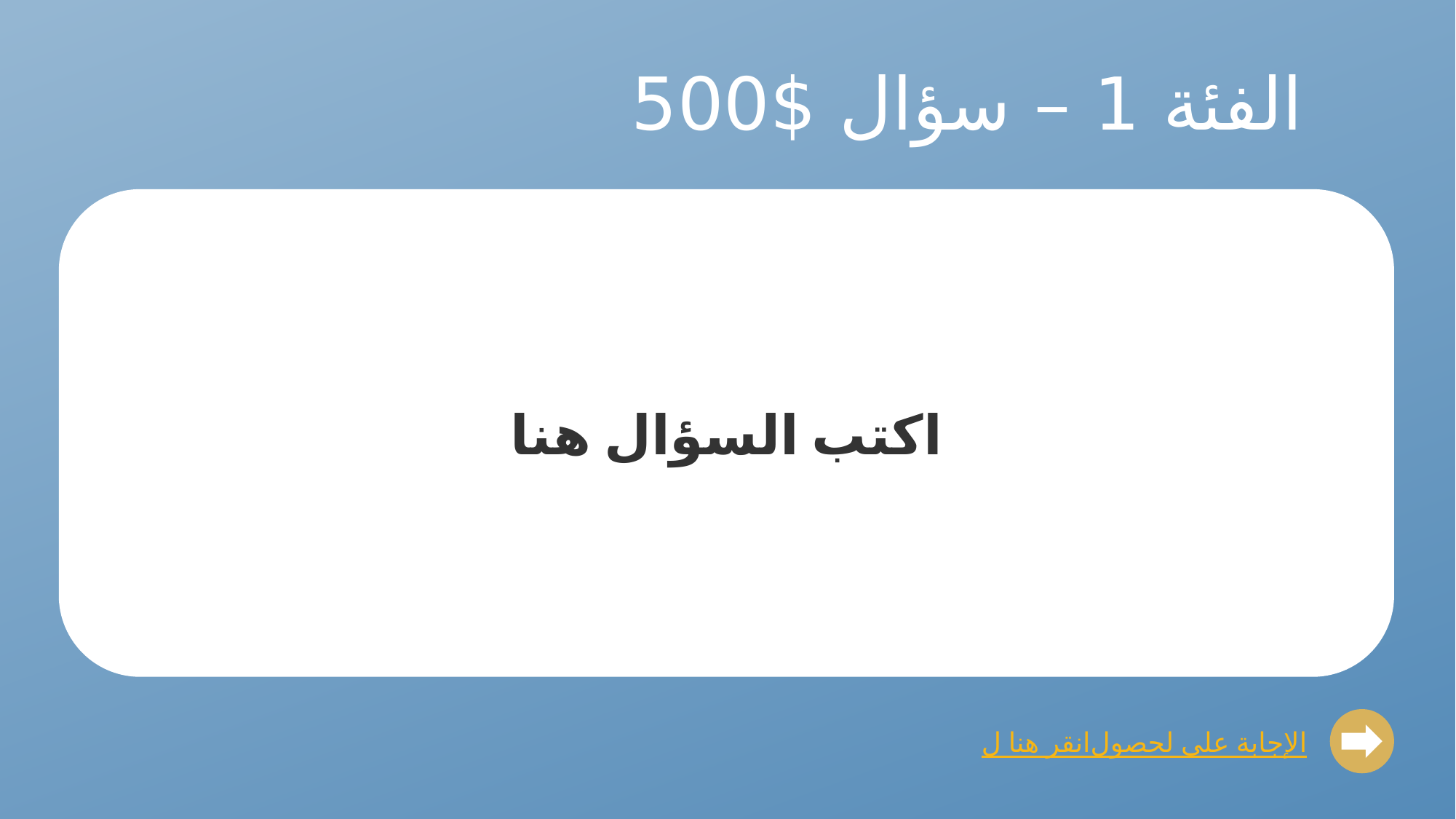

# الفئة 1 – سؤال $500
اكتب السؤال هنا

انقر هنا للحصول على الإجابة